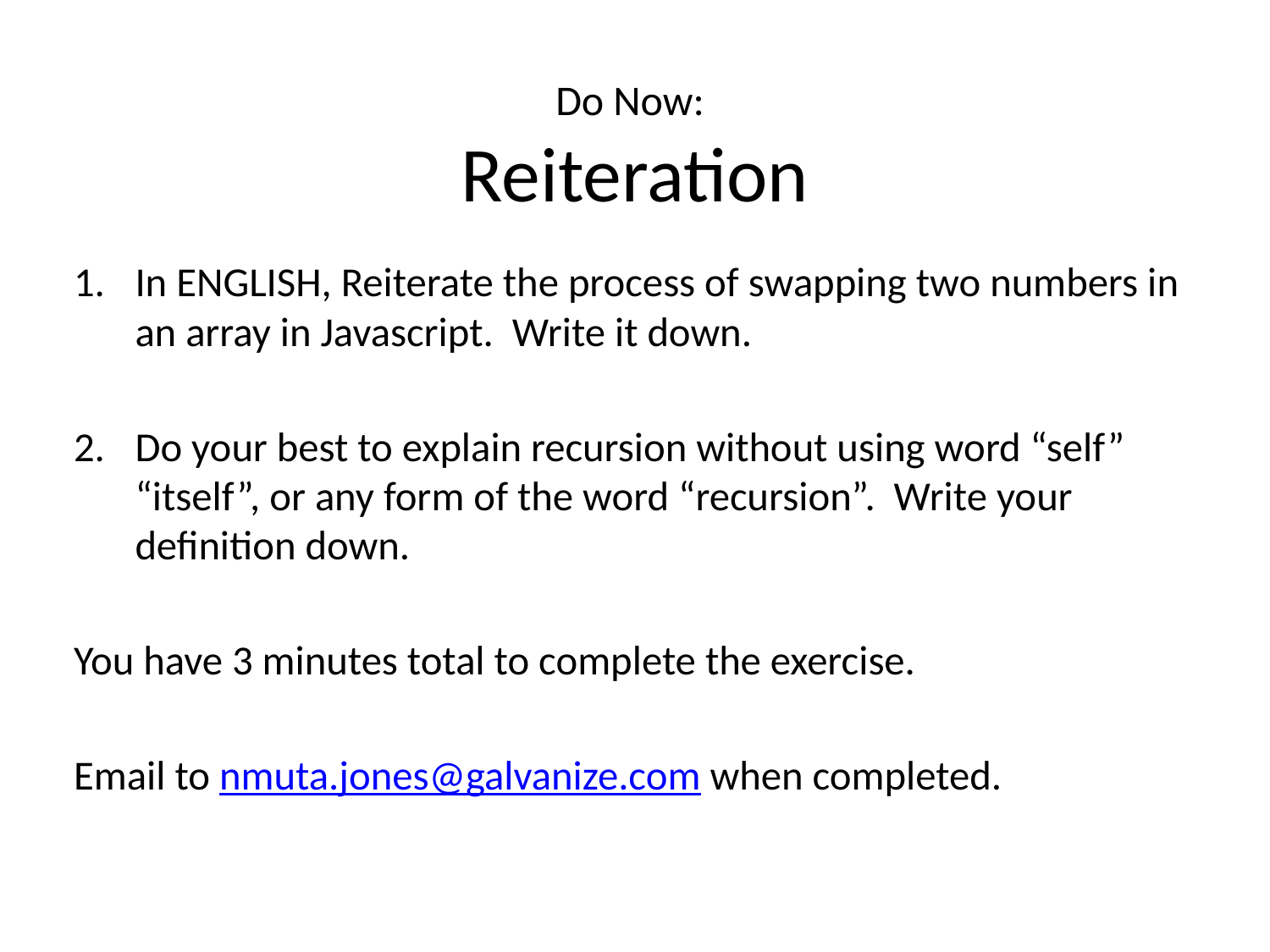

# Do Now: Reiteration
In ENGLISH, Reiterate the process of swapping two numbers in an array in Javascript.  Write it down.

Do your best to explain recursion without using word “self” “itself”, or any form of the word “recursion”.  Write your definition down.

You have 3 minutes total to complete the exercise.

Email to nmuta.jones@galvanize.com when completed.